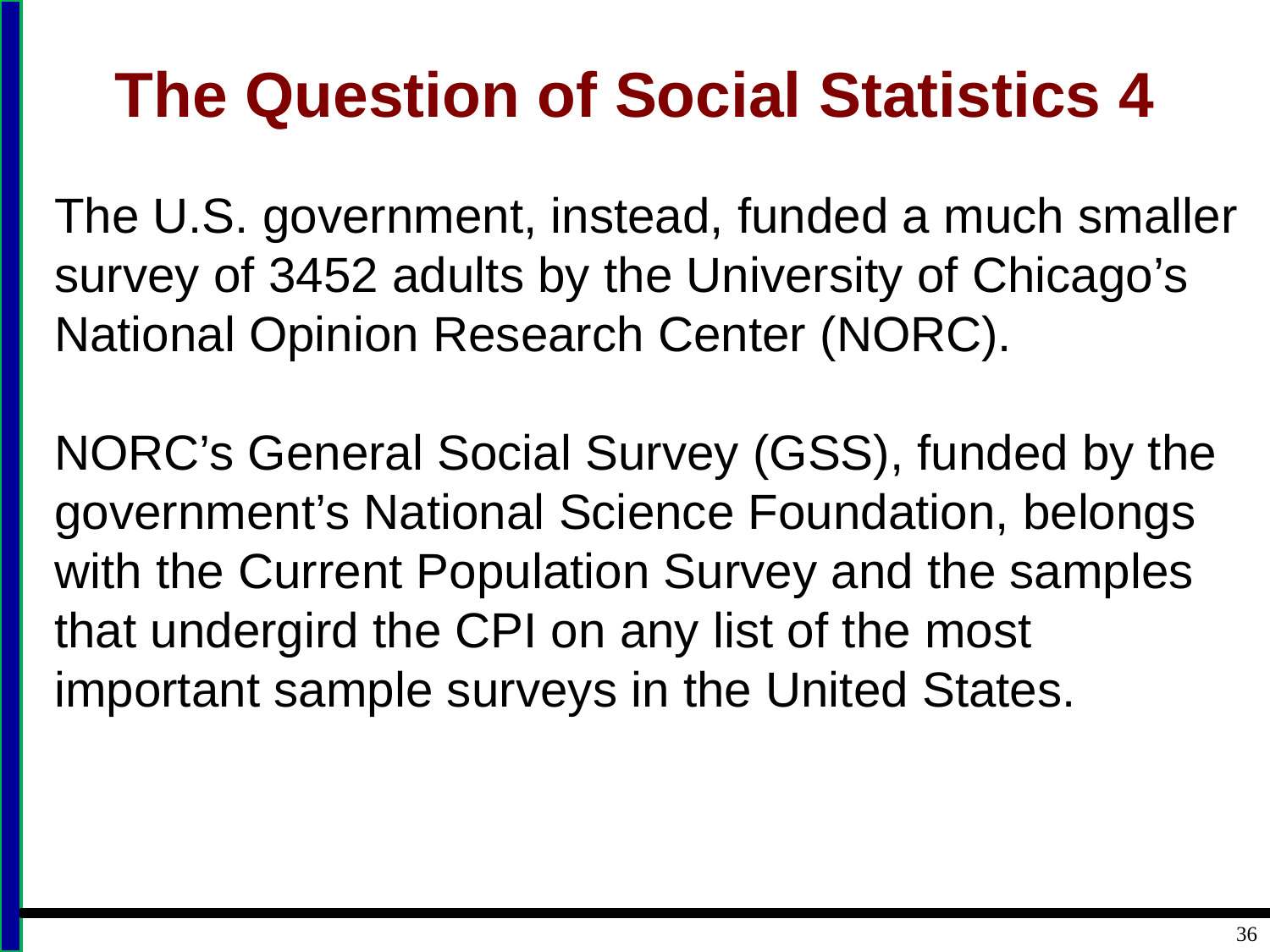

# The Question of Social Statistics 4
The U.S. government, instead, funded a much smaller survey of 3452 adults by the University of Chicago’s National Opinion Research Center (NORC).

NORC’s General Social Survey (GSS), funded by the government’s National Science Foundation, belongs with the Current Population Survey and the samples that undergird the CPI on any list of the most important sample surveys in the United States.